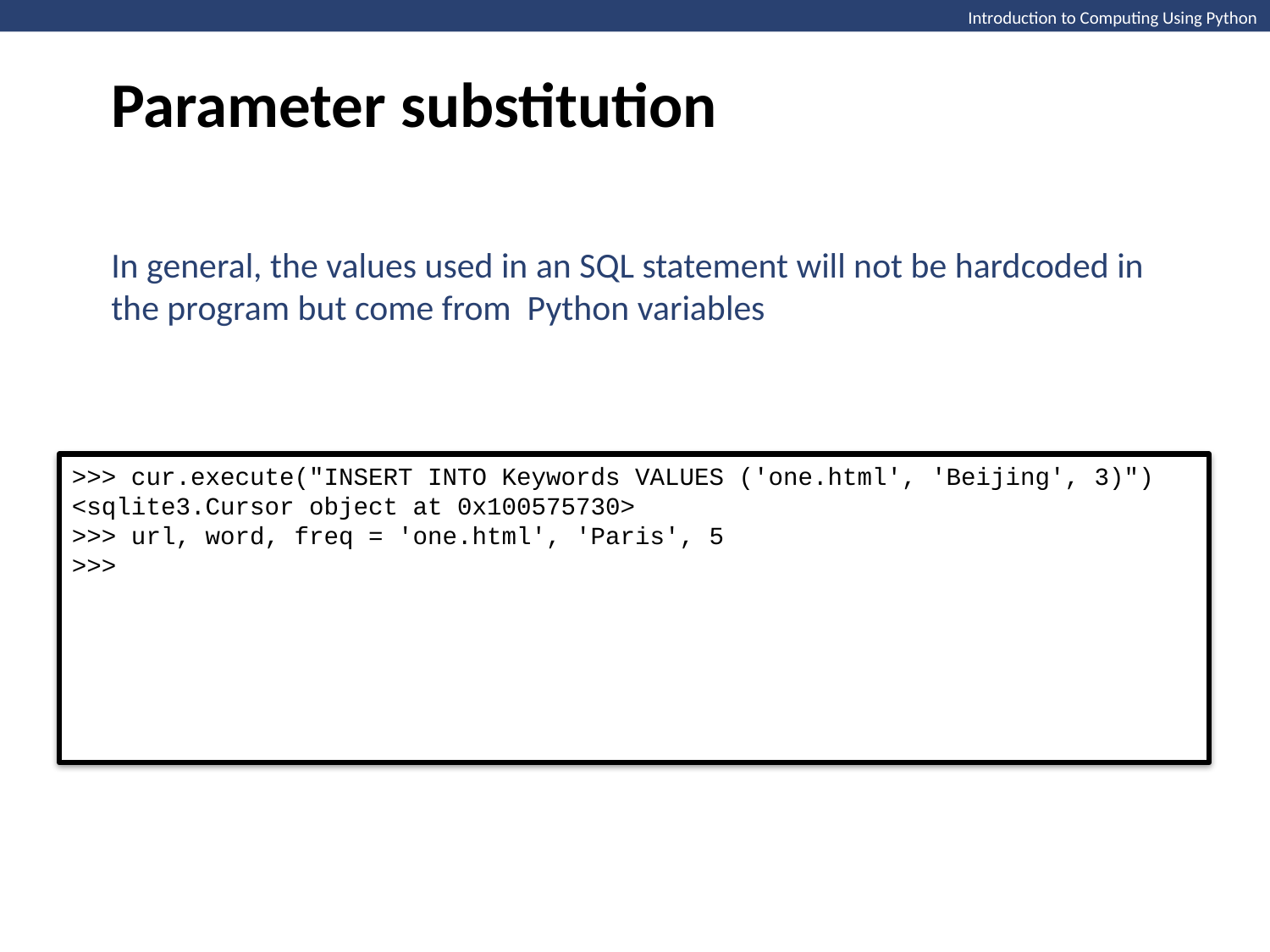

Parameter substitution
Introduction to Computing Using Python
In general, the values used in an SQL statement will not be hardcoded in the program but come from  Python variables
>>> cur.execute("INSERT INTO Keywords VALUES ('one.html', 'Beijing', 3)")
<sqlite3.Cursor object at 0x100575730>
>>> url, word, freq = 'one.html', 'Paris', 5
>>>